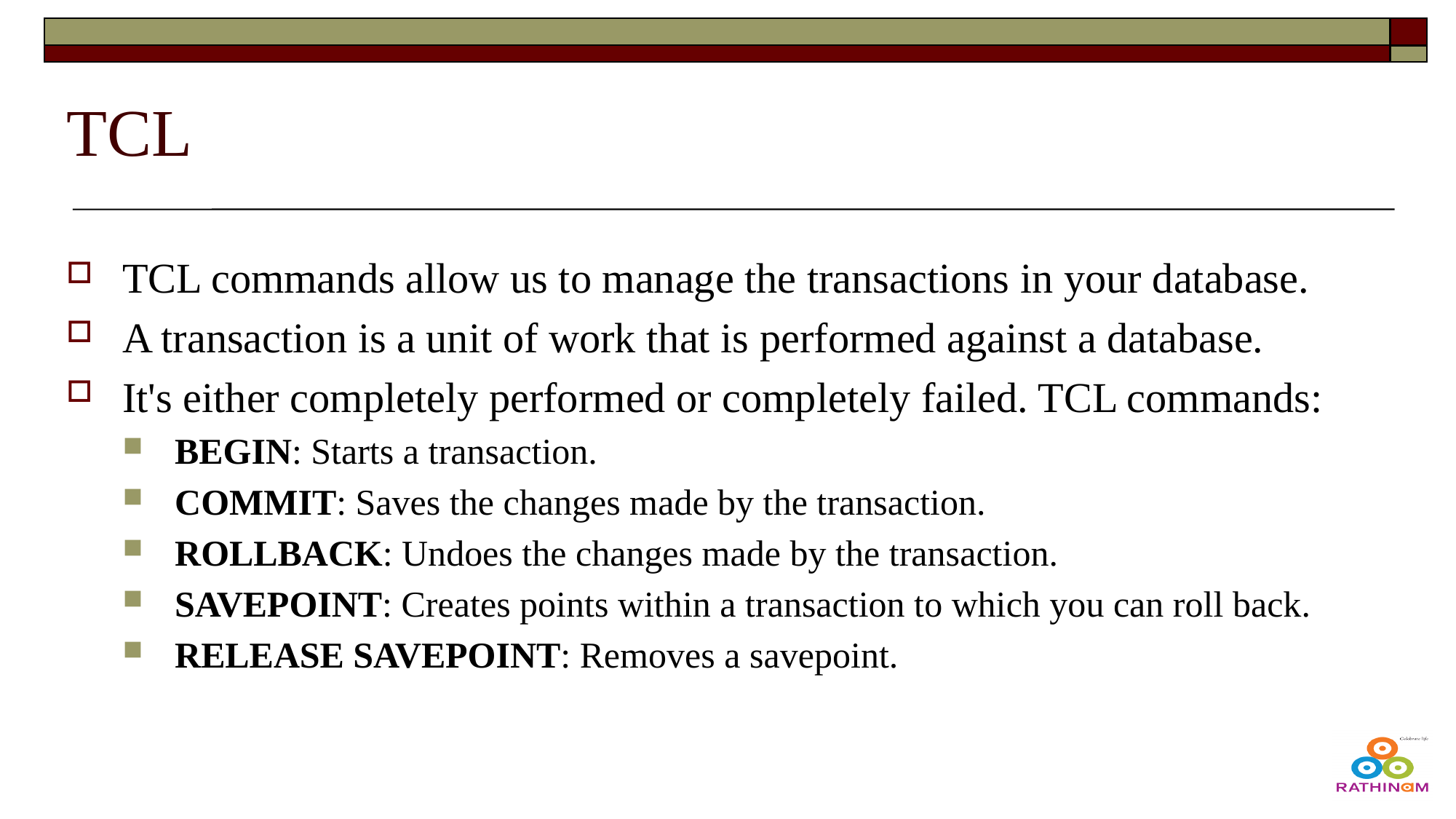

# TCL
TCL commands allow us to manage the transactions in your database.
A transaction is a unit of work that is performed against a database.
It's either completely performed or completely failed. TCL commands:
BEGIN: Starts a transaction.
COMMIT: Saves the changes made by the transaction.
ROLLBACK: Undoes the changes made by the transaction.
SAVEPOINT: Creates points within a transaction to which you can roll back.
RELEASE SAVEPOINT: Removes a savepoint.